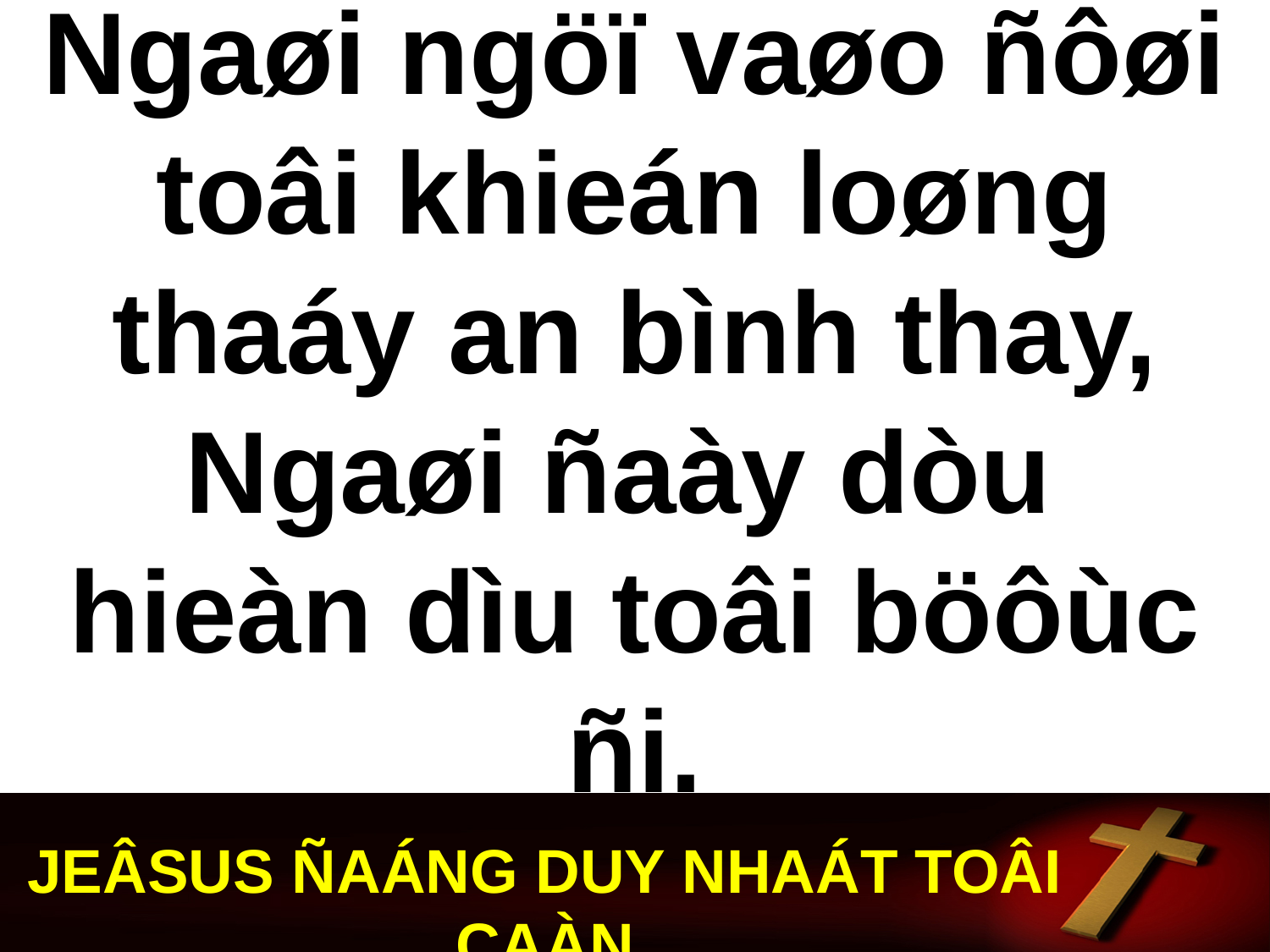

Ngaøi ngöï vaøo ñôøi toâi khieán loøng thaáy an bình thay, Ngaøi ñaày dòu
hieàn dìu toâi böôùc ñi.
JEÂSUS ÑAÁNG DUY NHAÁT TOÂI CAÀN